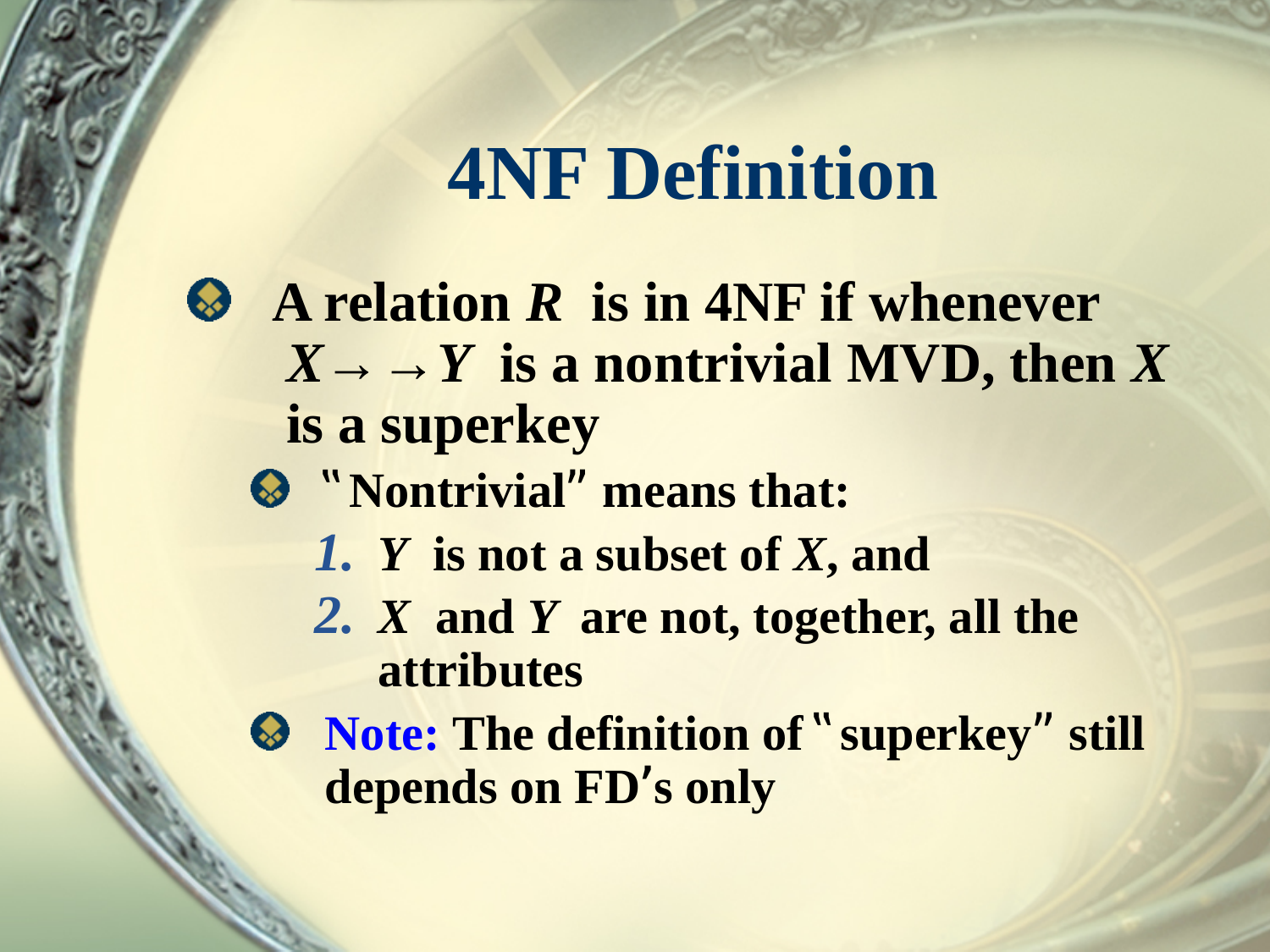

# 4NF Definition
A relation R  is in 4NF if whenever       X→→Y  is a nontrivial MVD, then X  is a superkey
“Nontrivial” means that:
Y  is not a subset of X, and
X  and Y  are not, together, all the attributes
Note: The definition of “superkey” still depends on FD’s only